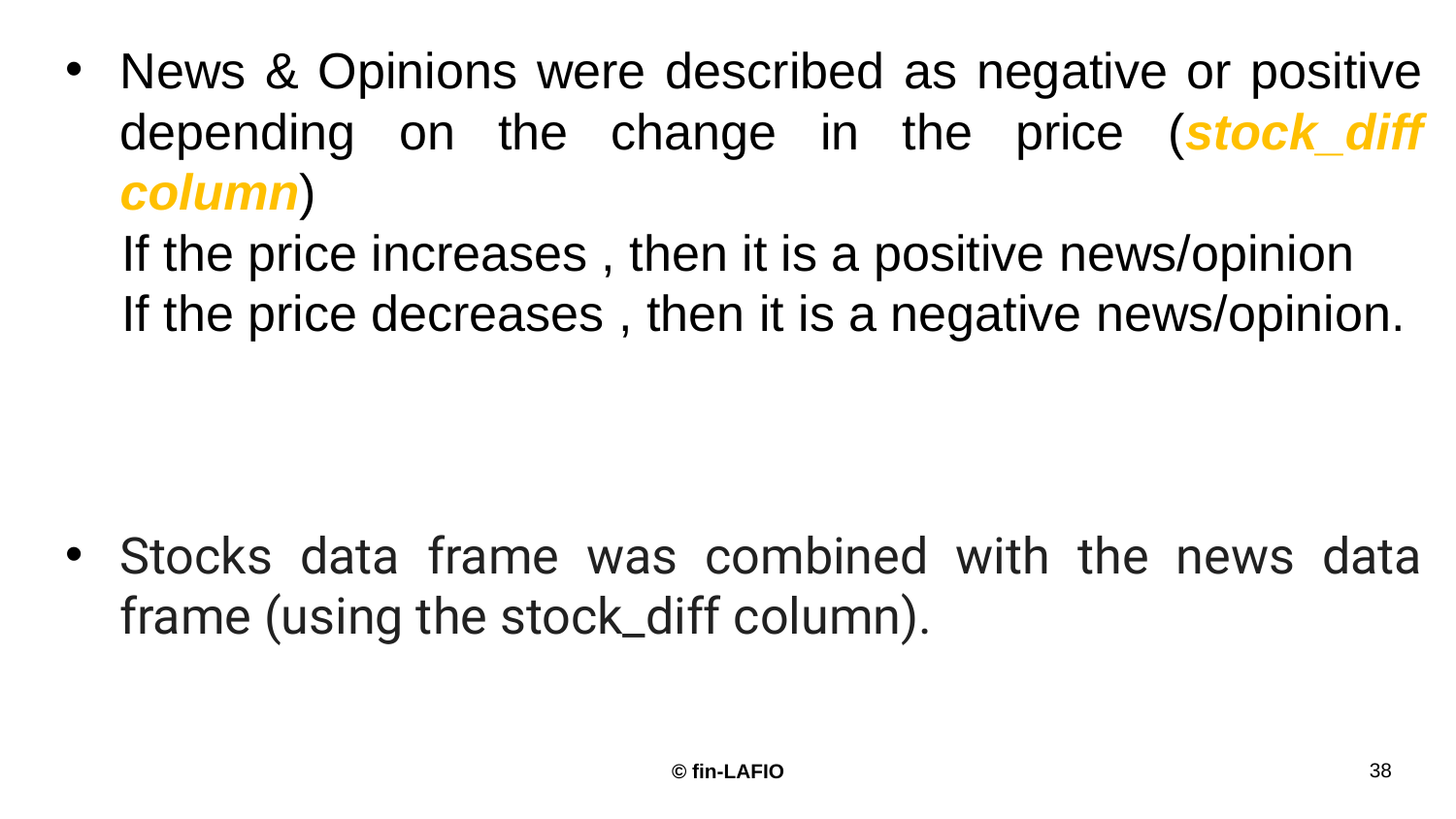

News & Opinions were described as negative or positive depending on the change in the price (stock_diff column)
    If the price increases , then it is a positive news/opinion
    If the price decreases , then it is a negative news/opinion.

Stocks data frame was combined with the news data frame (using the stock_diff column).

38